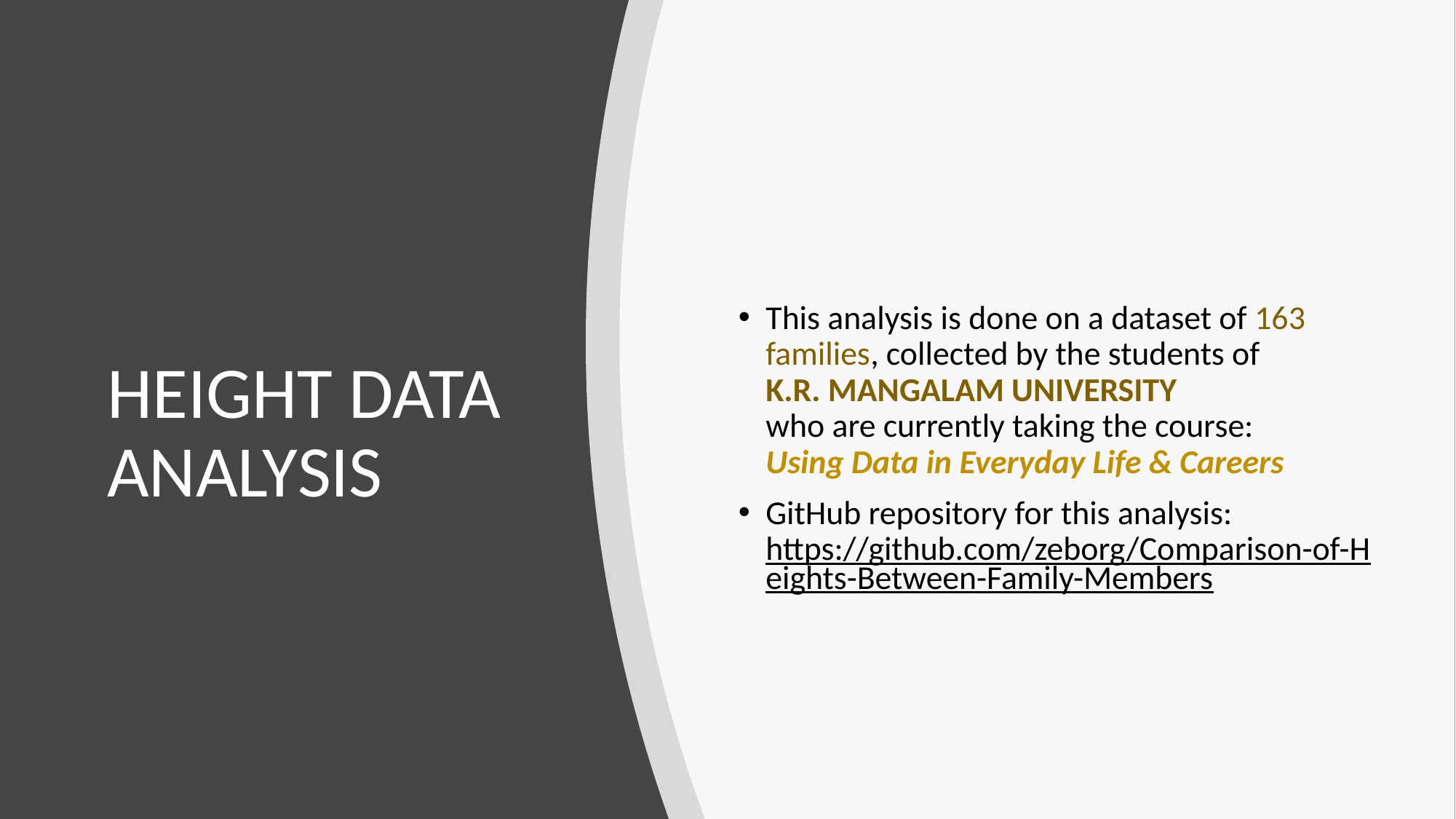

This analysis is done on a dataset of 163 families, collected by the students of
K.R. MANGALAM UNIVERSITY
who are currently taking the course:
Using Data in Everyday Life & Careers
GitHub repository for this analysis:
https://github.com/zeborg/Comparison-of-Heights-Between-Family-Members
# HEIGHT DATA ANALYSIS